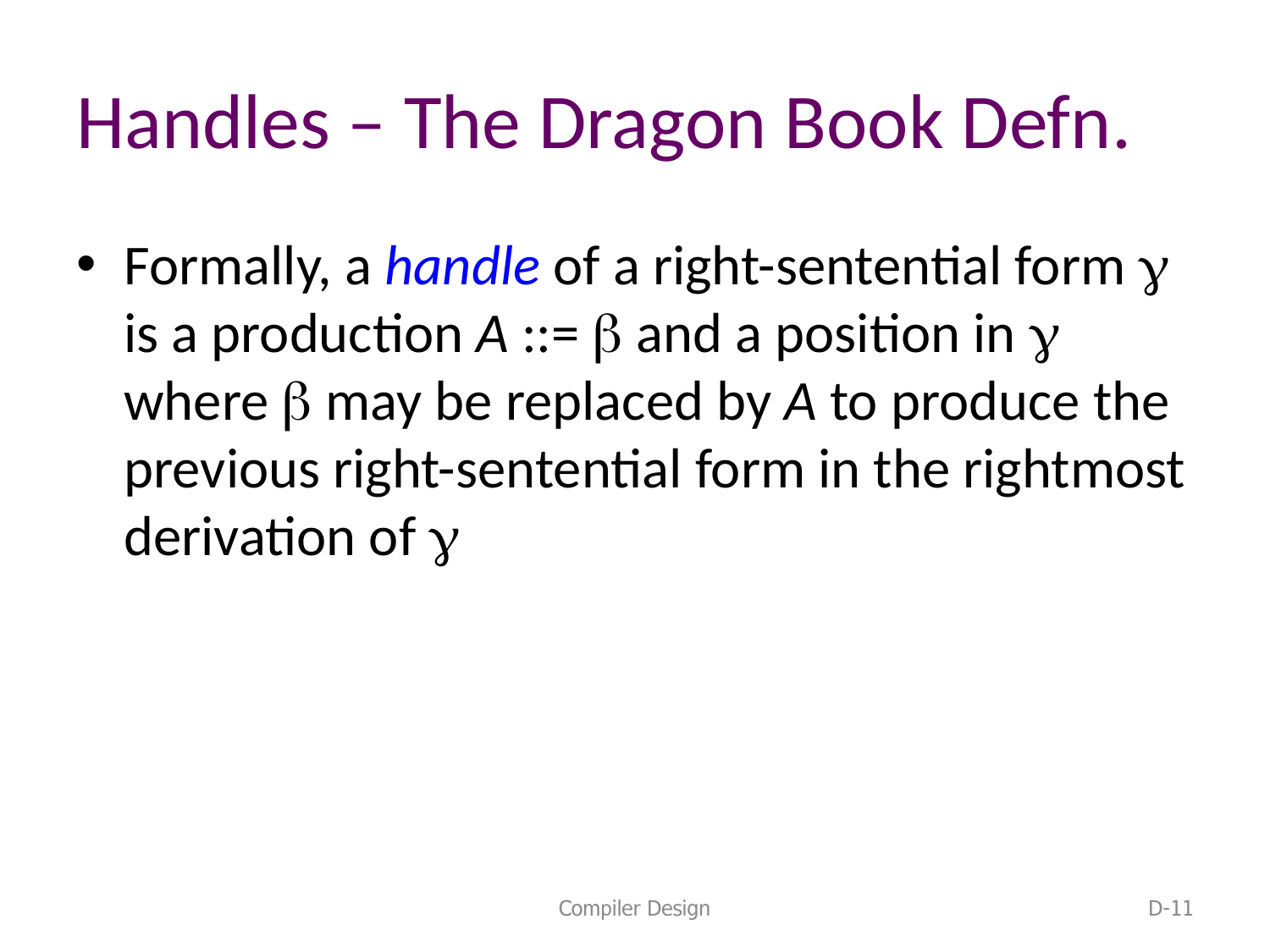

# Handles – The Dragon Book Defn.
Formally, a handle of a right-sentential form γ is a production A ::= β and a position in γ where β may be replaced by A to produce the previous right-sentential form in the rightmost derivation of γ
Compiler Design
D-11